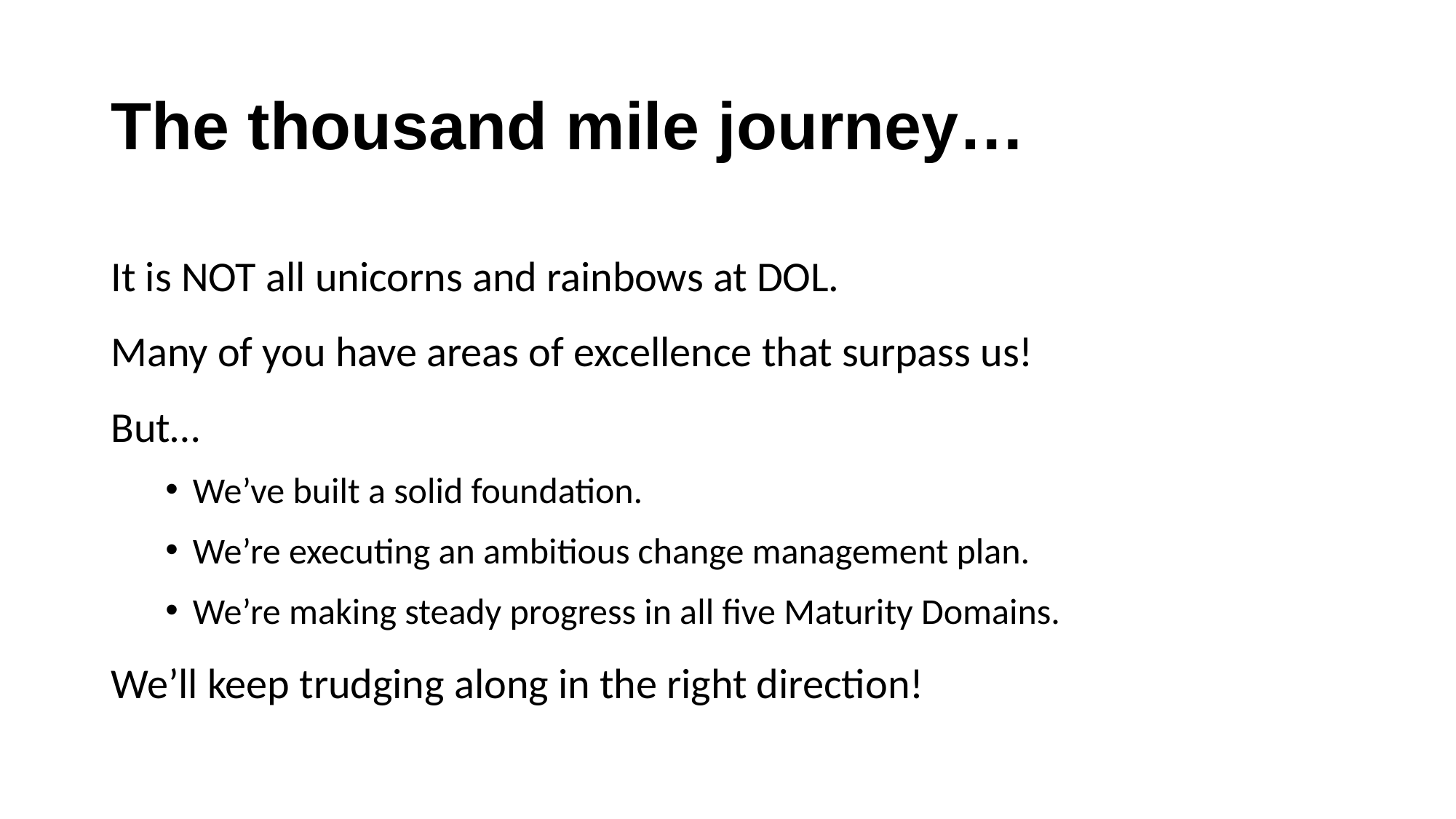

# The thousand mile journey…
It is NOT all unicorns and rainbows at DOL.
Many of you have areas of excellence that surpass us!
But…
We’ve built a solid foundation.
We’re executing an ambitious change management plan.
We’re making steady progress in all five Maturity Domains.
We’ll keep trudging along in the right direction!